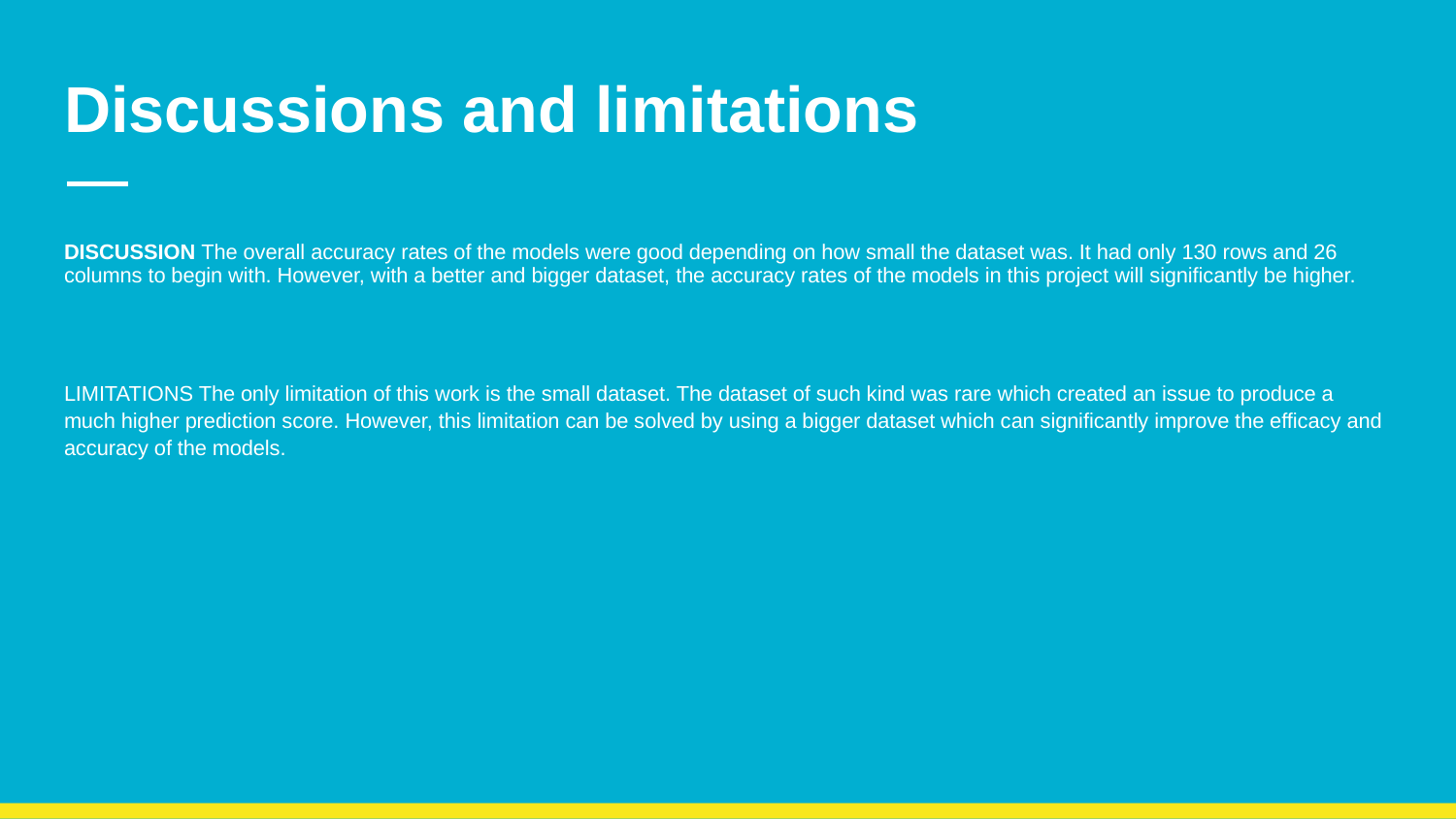

# Discussions and limitations
DISCUSSION The overall accuracy rates of the models were good depending on how small the dataset was. It had only 130 rows and 26 columns to begin with. However, with a better and bigger dataset, the accuracy rates of the models in this project will significantly be higher.

LIMITATIONS The only limitation of this work is the small dataset. The dataset of such kind was rare which created an issue to produce a much higher prediction score. However, this limitation can be solved by using a bigger dataset which can significantly improve the efficacy and accuracy of the models.